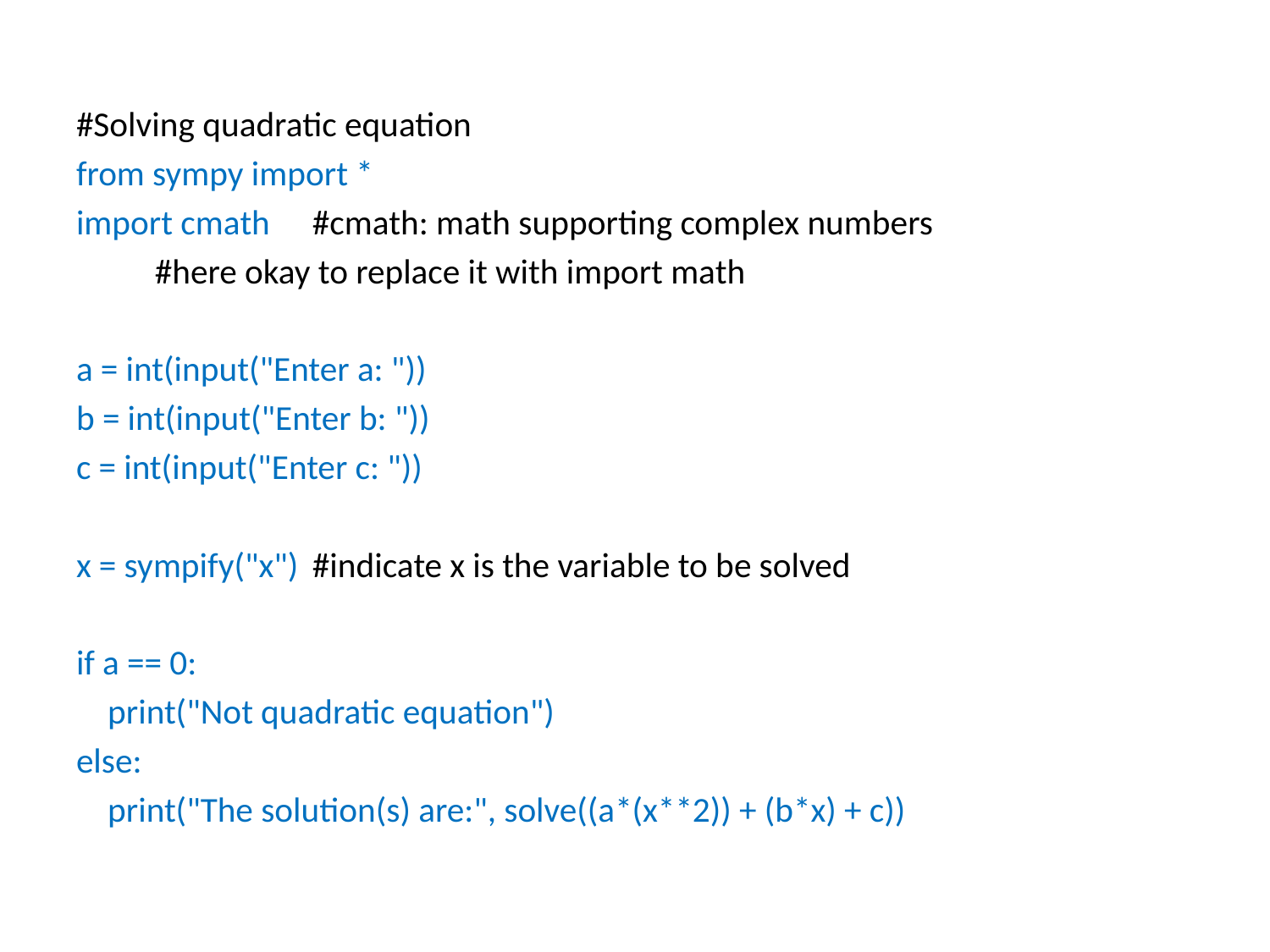

#
#Solving quadratic equation
from sympy import *
import cmath		#cmath: math supporting complex numbers
			#here okay to replace it with import math

a = int(input("Enter a: "))
b = int(input("Enter b: "))
c = int(input("Enter c: "))

x = sympify("x")		#indicate x is the variable to be solved

if a == 0:
    print("Not quadratic equation")
else:
    print("The solution(s) are:", solve((a*(x**2)) + (b*x) + c))